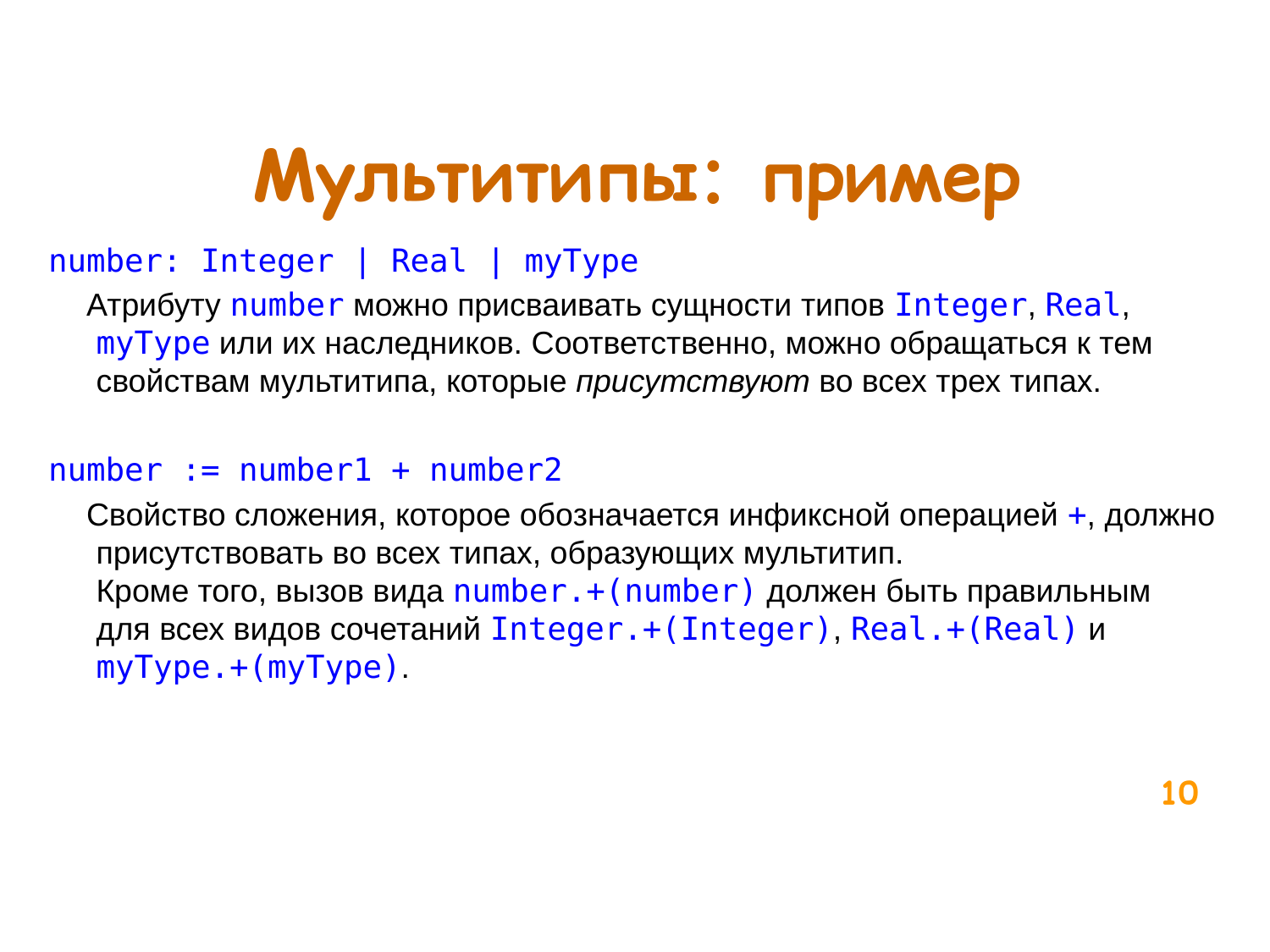

# Мультитипы: пример
number: Integer | Real | myType
  Атрибуту number можно присваивать сущности типов Integer, Real, myType или их наследников. Соответственно, можно обращаться к тем свойствам мультитипа, которые присутствуют во всех трех типах.

number := number1 + number2
  Свойство сложения, которое обозначается инфиксной операцией +, должно присутствовать во всех типах, образующих мультитип.
Кроме того, вызов вида number.+(number) должен быть правильным
для всех видов сочетаний Integer.+(Integer), Real.+(Real) и myType.+(myType).
10